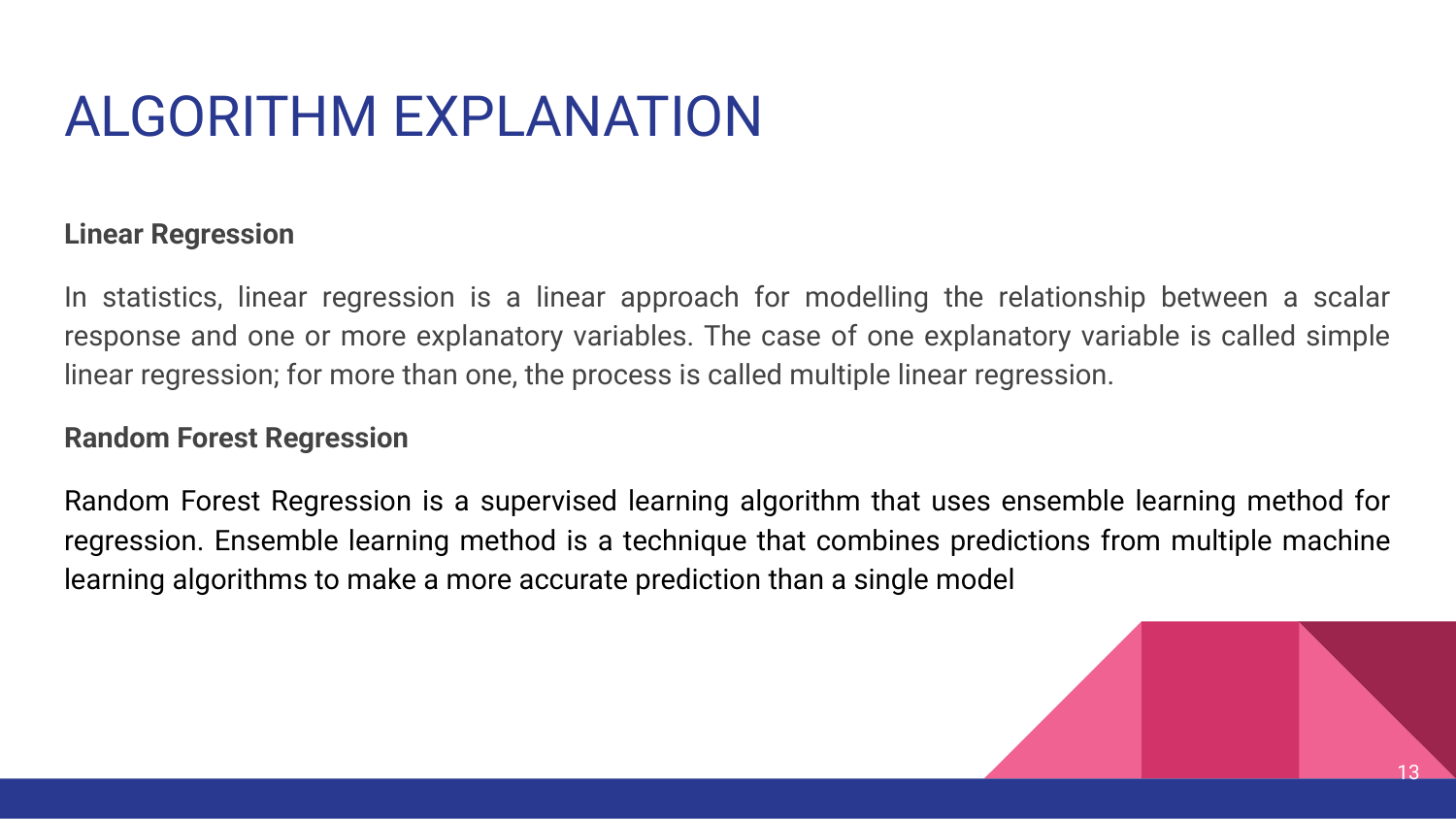

# ALGORITHM EXPLANATION
Linear Regression
In statistics, linear regression is a linear approach for modelling the relationship between a scalar response and one or more explanatory variables. The case of one explanatory variable is called simple linear regression; for more than one, the process is called multiple linear regression.
Random Forest Regression
Random Forest Regression is a supervised learning algorithm that uses ensemble learning method for regression. Ensemble learning method is a technique that combines predictions from multiple machine learning algorithms to make a more accurate prediction than a single model

13